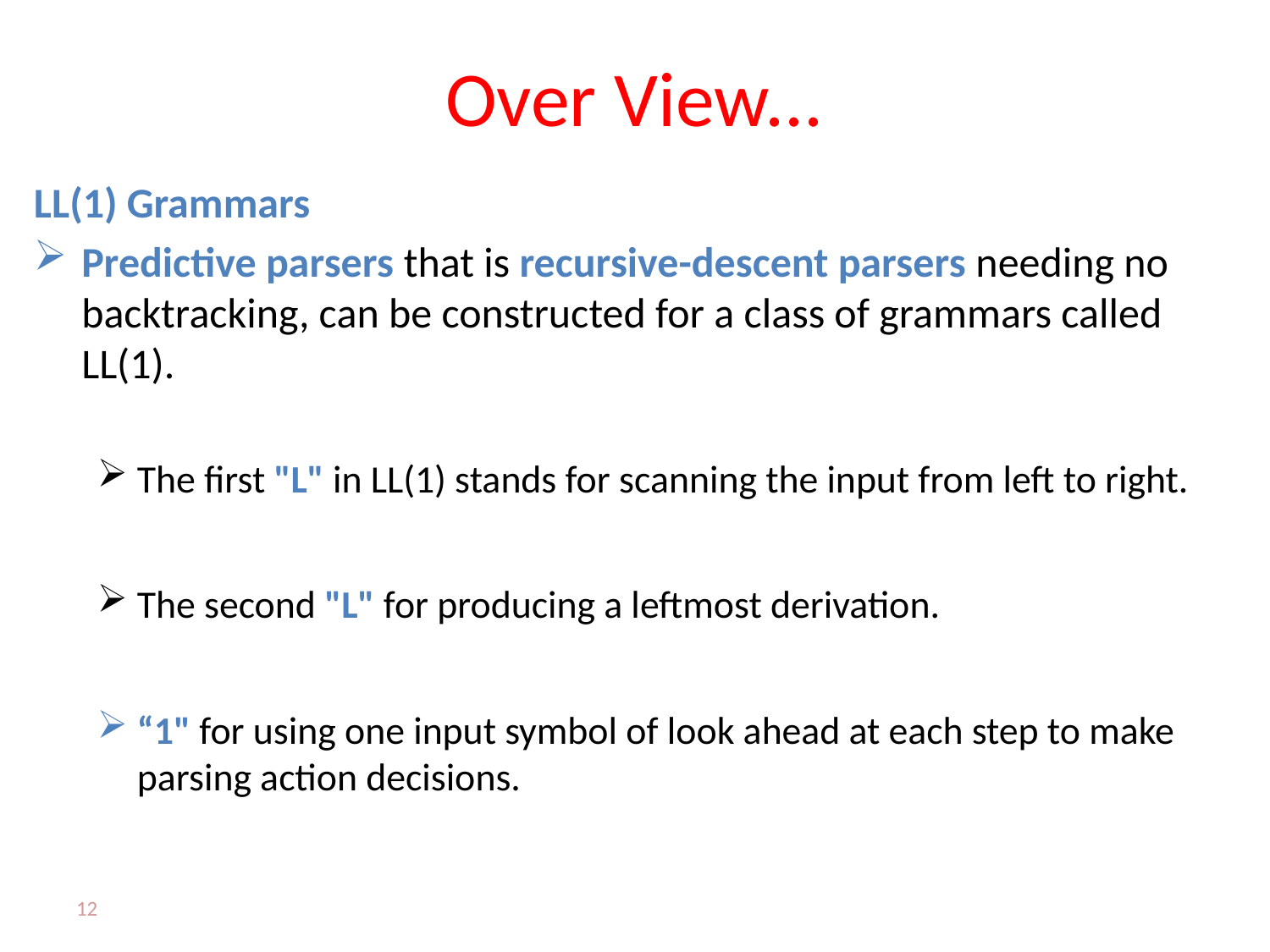

# Over View...
LL(1) Grammars
Predictive parsers that is recursive-descent parsers needing no backtracking, can be constructed for a class of grammars called LL(1).

The first "L" in LL(1) stands for scanning the input from left to right.

The second "L" for producing a leftmost derivation.

“1" for using one input symbol of look ahead at each step to make parsing action decisions.

12